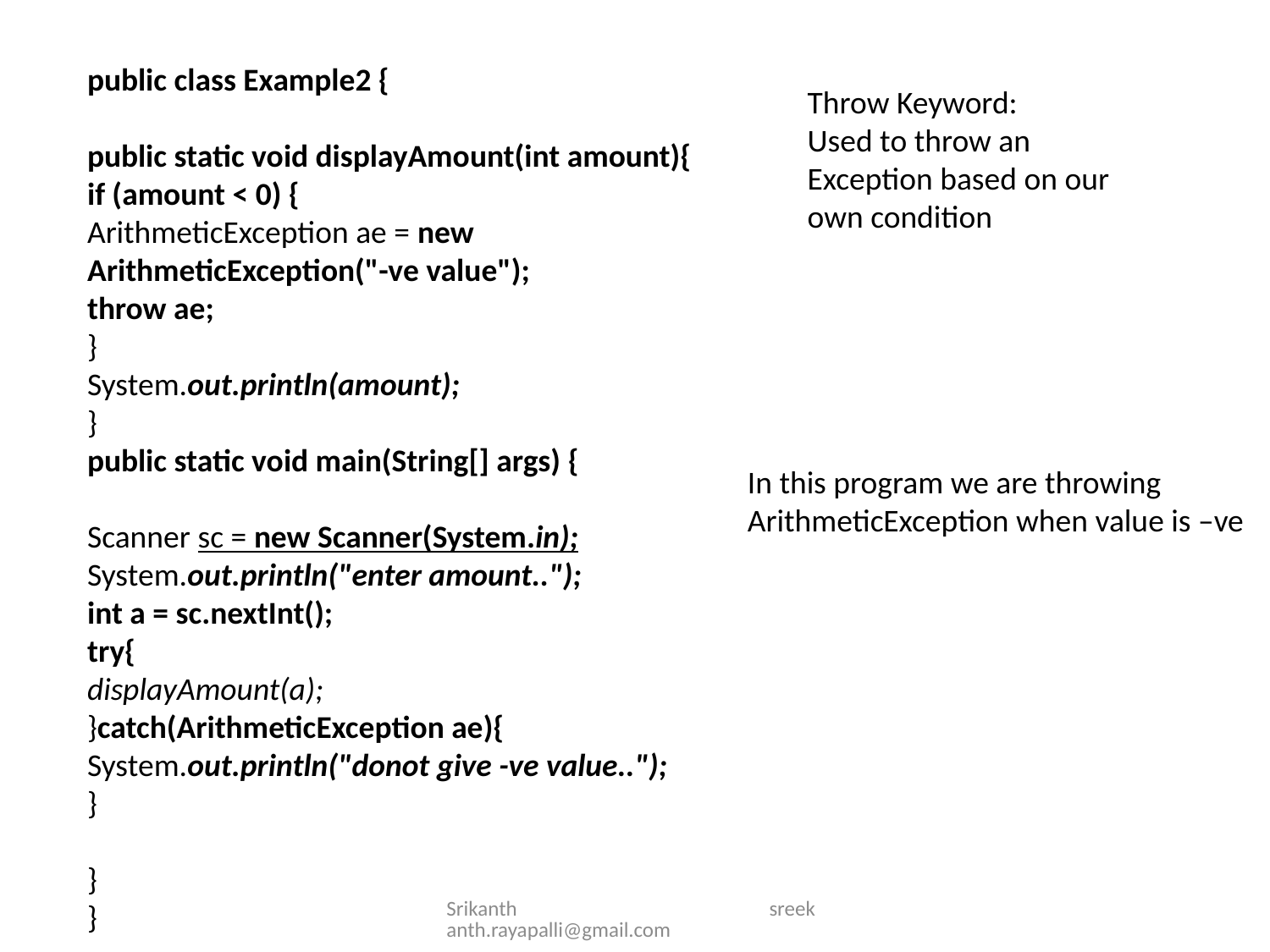

public class Example2 {

public static void displayAmount(int amount){
if (amount < 0) {
ArithmeticException ae = new ArithmeticException("-ve value");
throw ae;
}
System.out.println(amount);
}
public static void main(String[] args) {

Scanner sc = new Scanner(System.in);
System.out.println("enter amount..");
int a = sc.nextInt();
try{
displayAmount(a);
}catch(ArithmeticException ae){
System.out.println("donot give -ve value..");
}

}
}
Throw Keyword:
Used to throw an Exception based on our own condition
In this program we are throwing ArithmeticException when value is –ve

Srikanth                                                    sreekanth.rayapalli@gmail.com